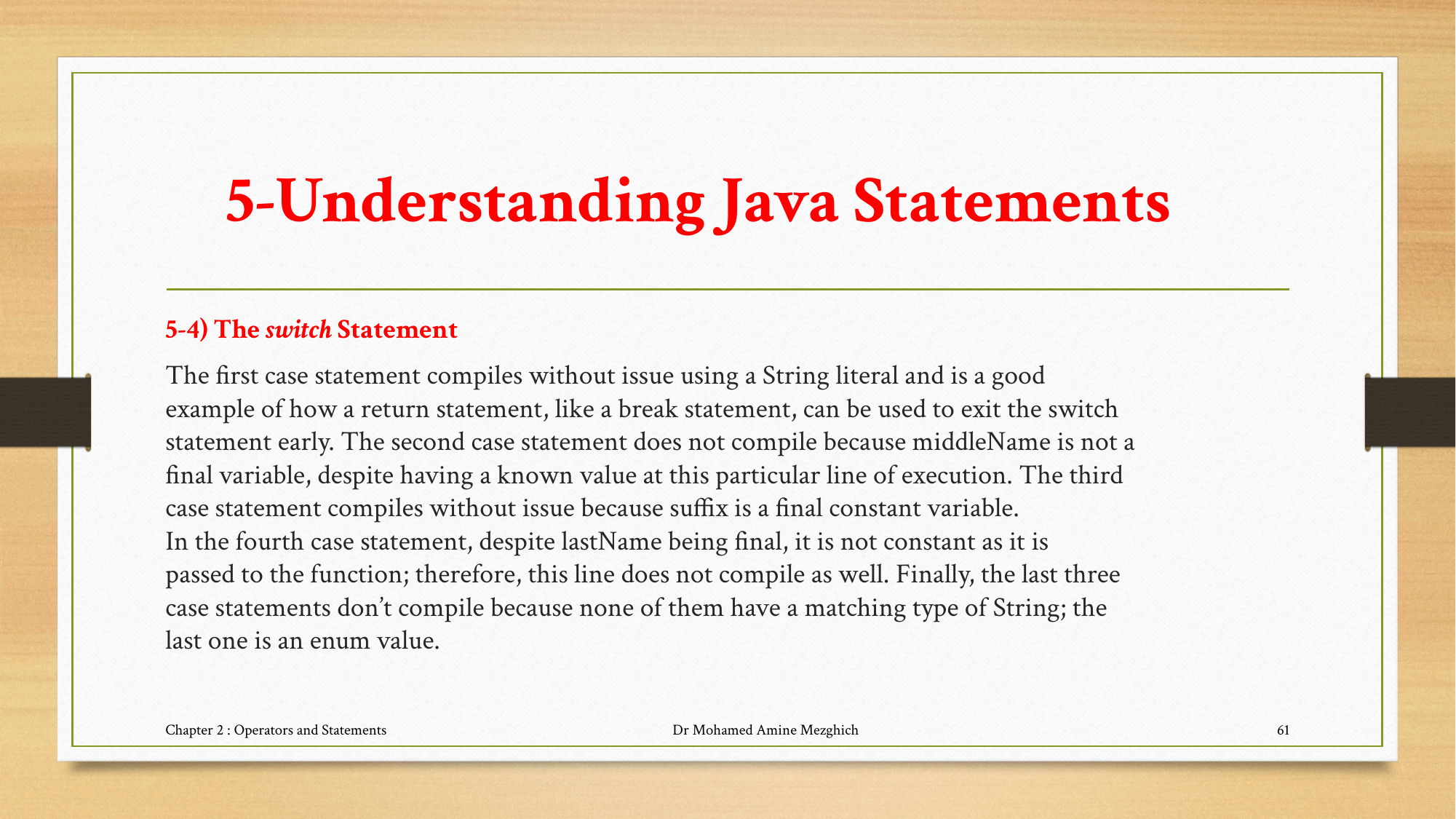

# 5-Understanding Java Statements
5-4) The switch Statement
The first case statement compiles without issue using a String literal and is a good
example of how a return statement, like a break statement, can be used to exit the switch
statement early. The second case statement does not compile because middleName is not a
final variable, despite having a known value at this particular line of execution. The third
case statement compiles without issue because suffix is a final constant variable.
In the fourth case statement, despite lastName being final, it is not constant as it is
passed to the function; therefore, this line does not compile as well. Finally, the last three
case statements don’t compile because none of them have a matching type of String; the
last one is an enum value.
Chapter 2 : Operators and Statements                                                                                   Dr Mohamed Amine Mezghich
61